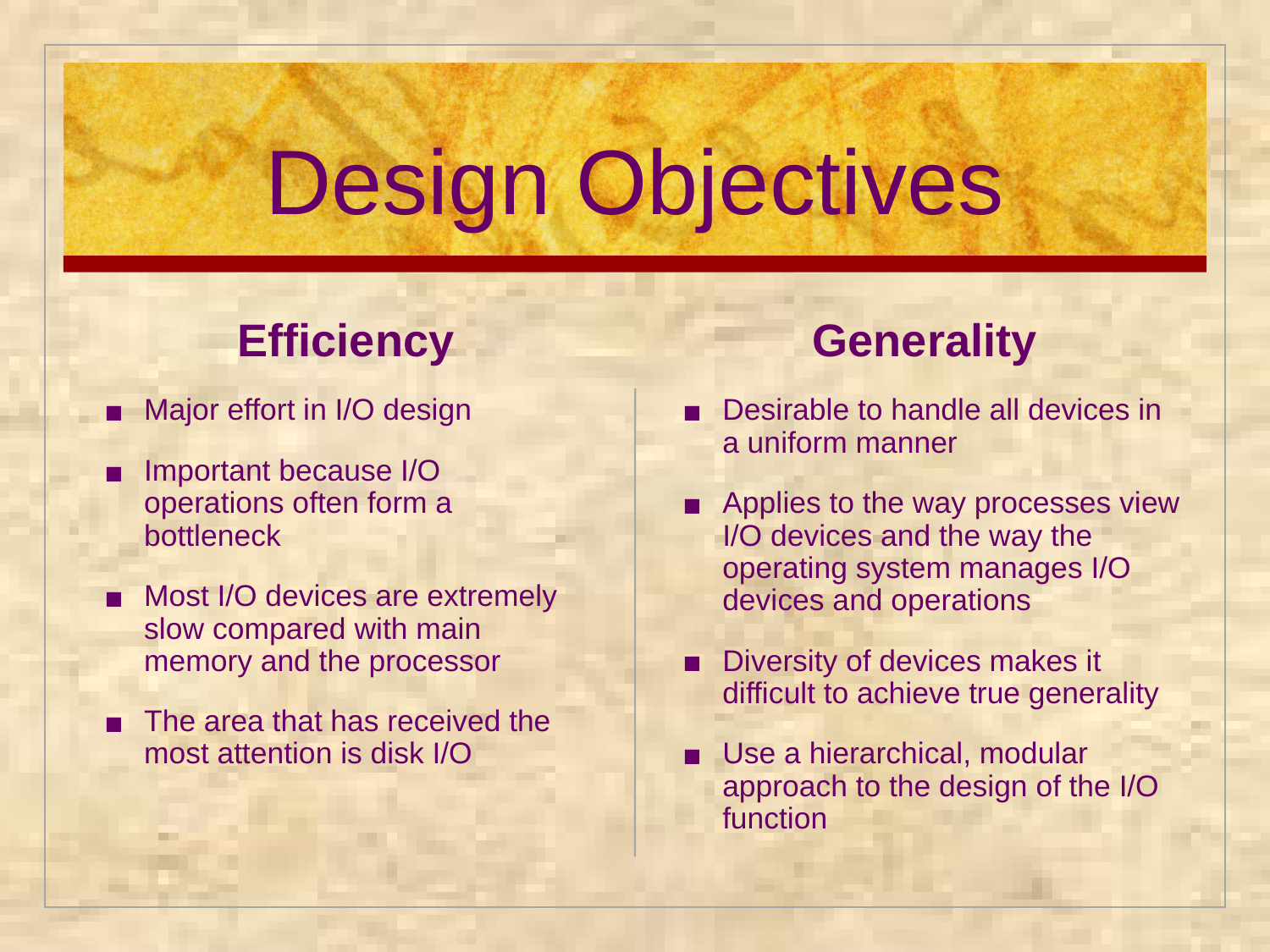

Design Objectives
Efficiency
Generality
Major effort in I/O design
Important because I/O operations often form a bottleneck
Most I/O devices are extremely slow compared with main memory and the processor
The area that has received the most attention is disk I/O

Desirable to handle all devices in a uniform manner
Applies to the way processes view I/O devices and the way the operating system manages I/O devices and operations
Diversity of devices makes it difficult to achieve true generality
Use a hierarchical, modular approach to the design of the I/O function